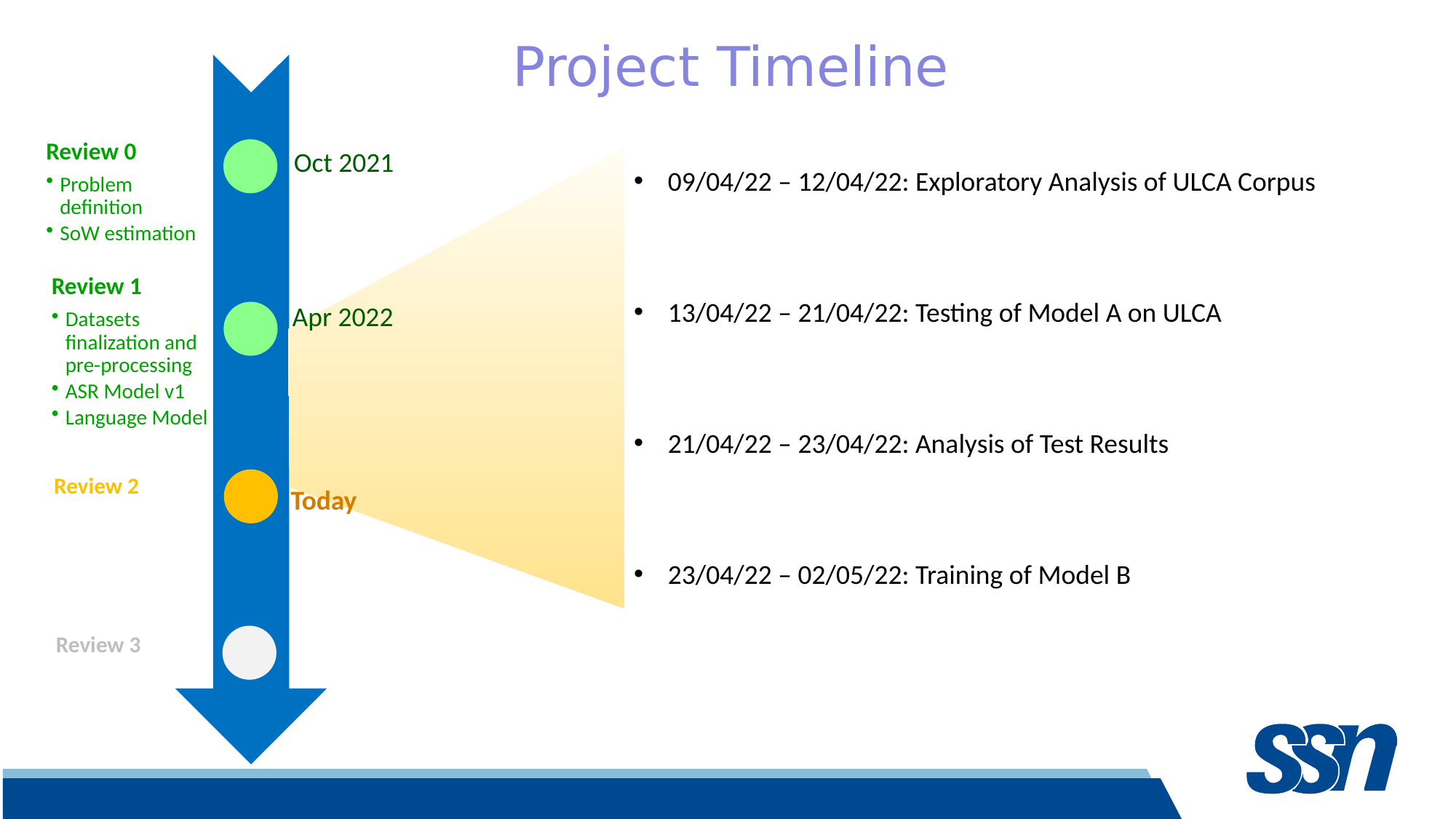

Project Timeline
Oct 2021
Review 0
Problem definition
SoW estimation
Review 1
Datasets finalization and pre-processing
ASR Model v1
Language Model
Review 2
Review 3

09/04/22 – 12/04/22: Exploratory Analysis of ULCA Corpus

13/04/22 – 21/04/22: Testing of Model A on ULCA

21/04/22 – 23/04/22: Analysis of Test Results

23/04/22 – 02/05/22: Training of Model B
Apr 2022
Today